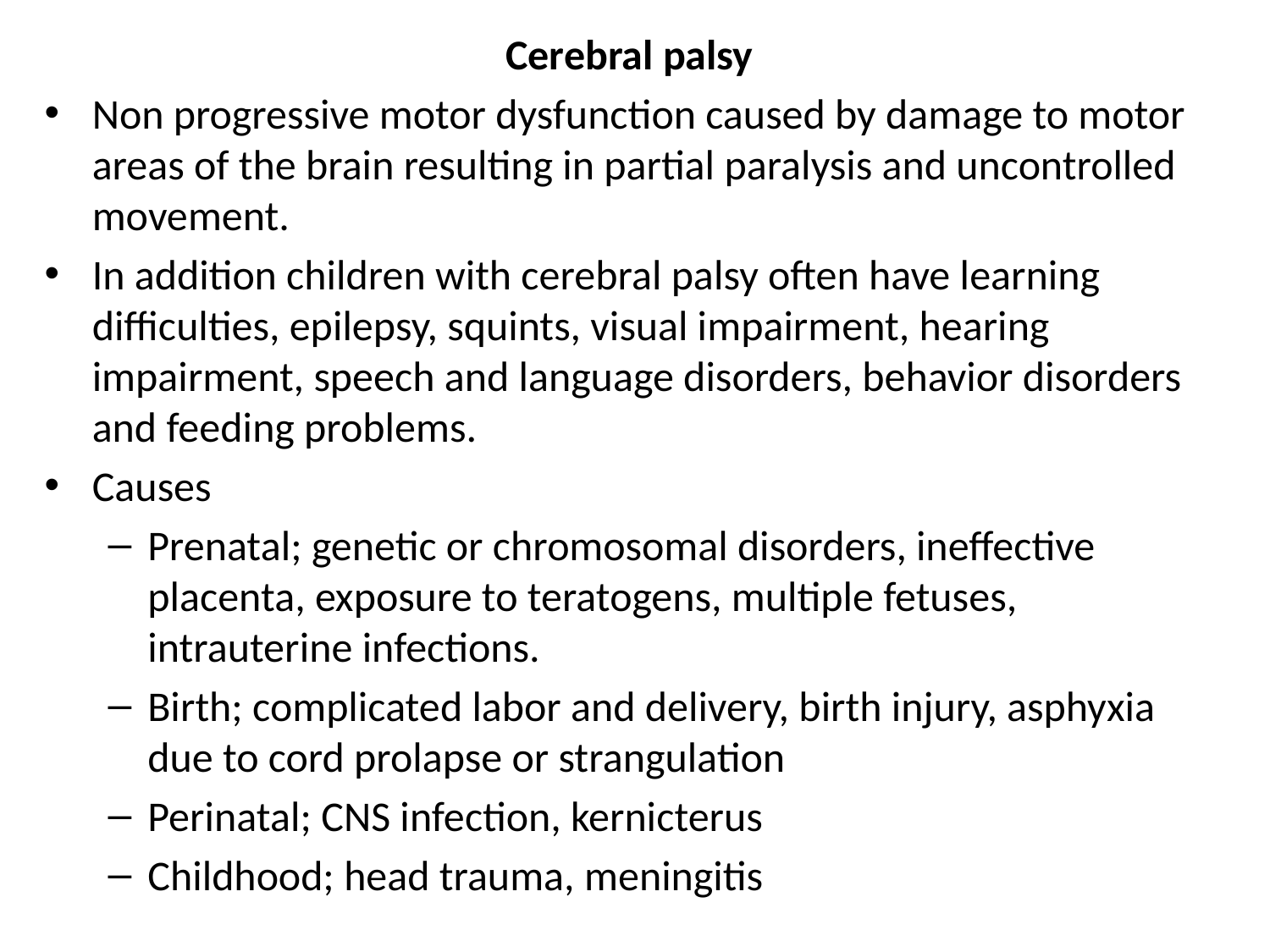

Cerebral palsy
Non progressive motor dysfunction caused by damage to motor areas of the brain resulting in partial paralysis and uncontrolled movement.
In addition children with cerebral palsy often have learning difficulties, epilepsy, squints, visual impairment, hearing impairment, speech and language disorders, behavior disorders and feeding problems.
Causes
Prenatal; genetic or chromosomal disorders, ineffective placenta, exposure to teratogens, multiple fetuses, intrauterine infections.
Birth; complicated labor and delivery, birth injury, asphyxia due to cord prolapse or strangulation
Perinatal; CNS infection, kernicterus
Childhood; head trauma, meningitis